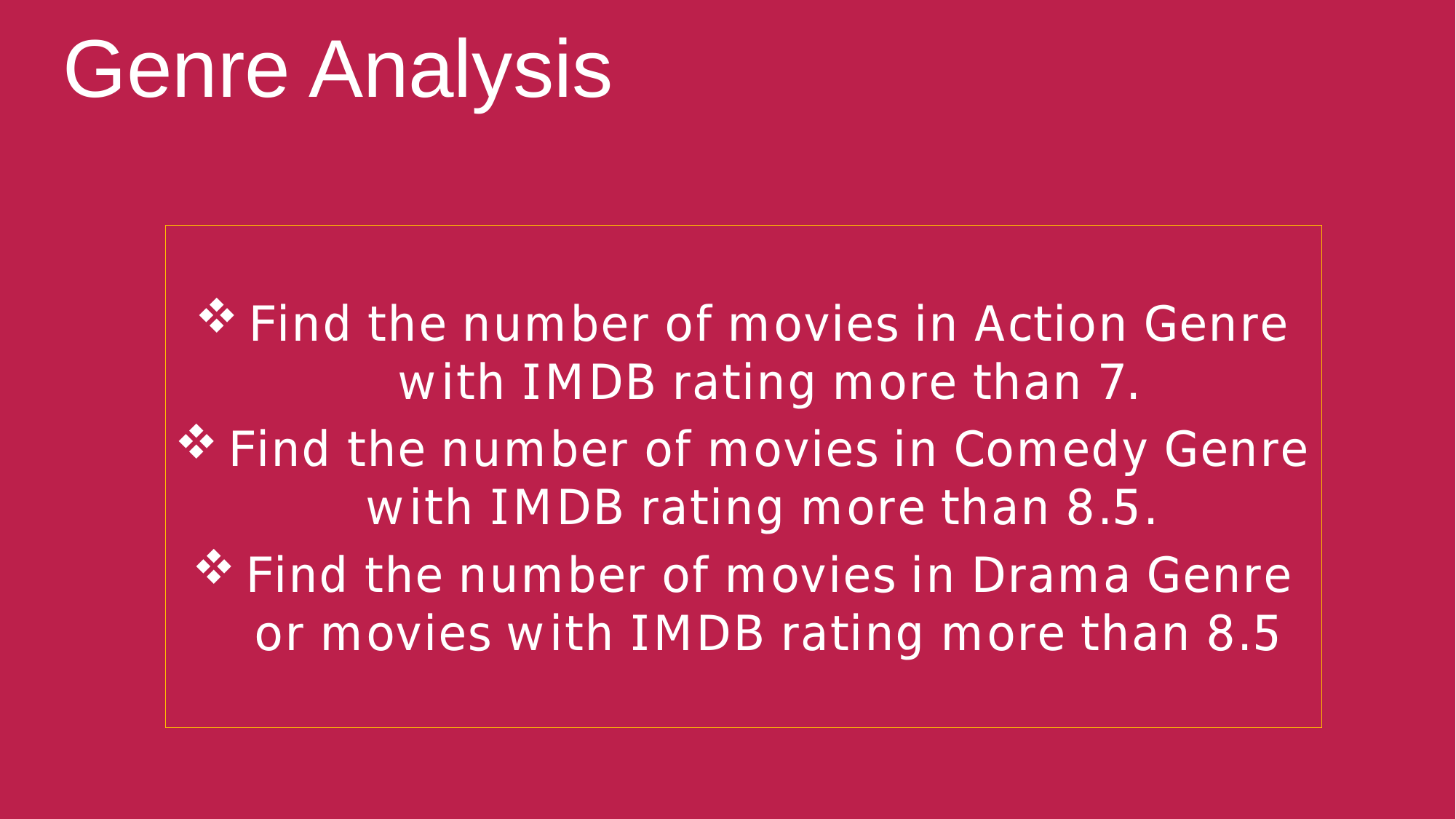

# Genre Analysis
Find the number of movies in Action Genre with IMDB rating more than 7.
Find the number of movies in Comedy Genre with IMDB rating more than 8.5.
Find the number of movies in Drama Genre or movies with IMDB rating more than 8.5